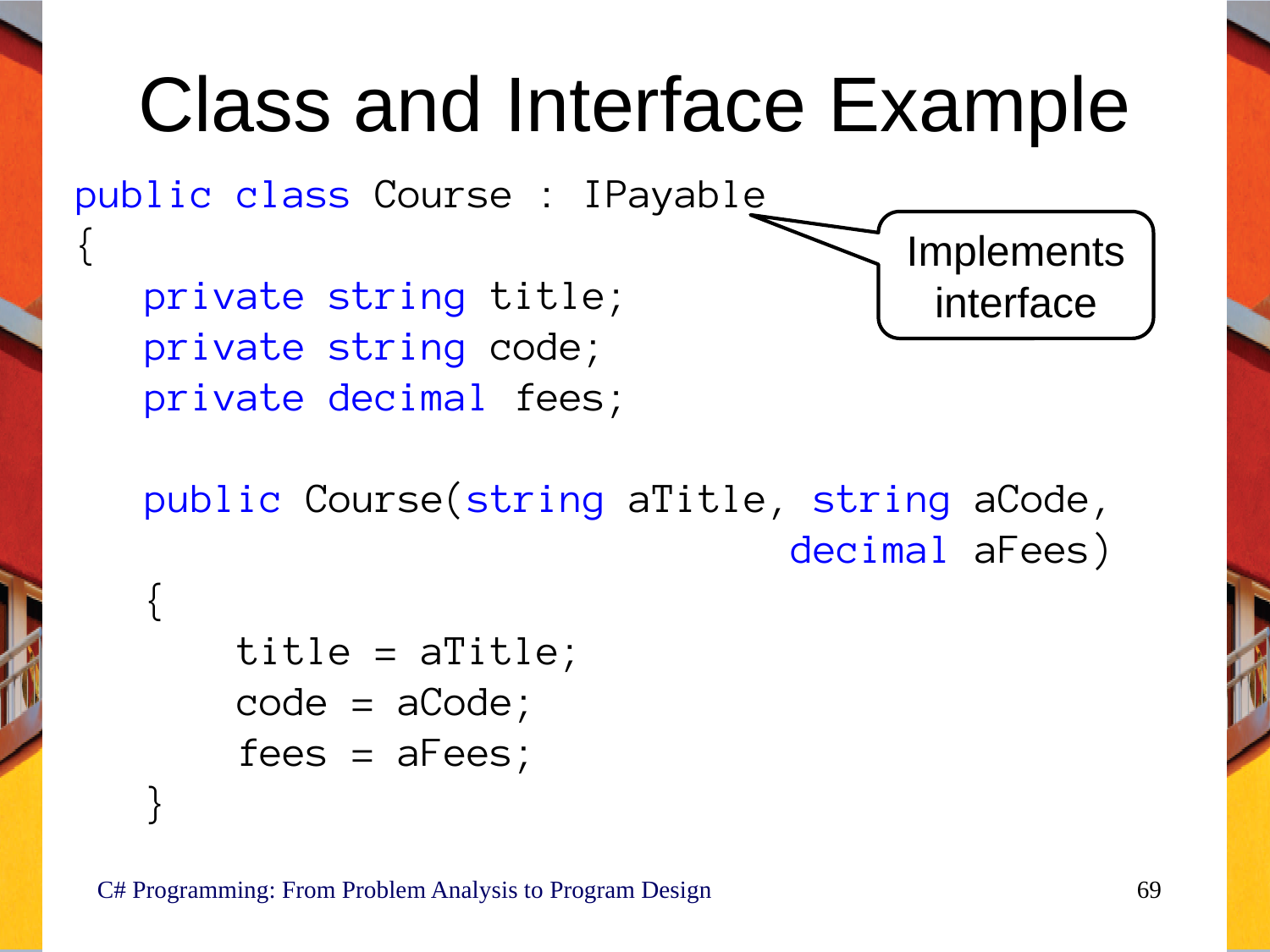

# Class and Interface Example
public class Course : IPayable
{
   private string title;
   private string code;
   private decimal fees;

   public Course(string aTitle, string aCode,
                               decimal aFees)
   {
       title = aTitle;
       code = aCode;
       fees = aFees;
   }
Implements interface
C# Programming: From Problem Analysis to Program Design

69